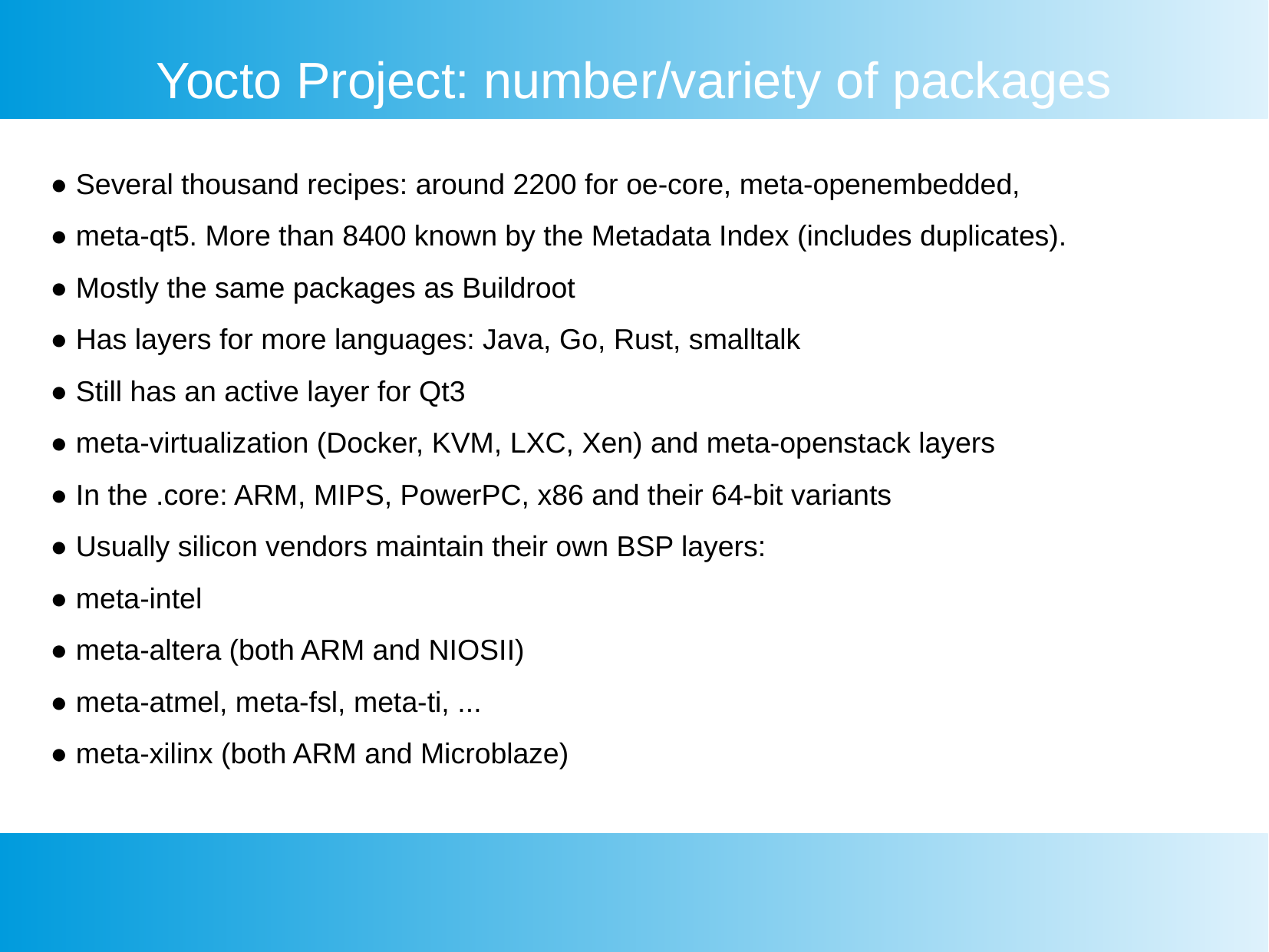

Yocto Project: number/variety of packages
● Several thousand recipes: around 2200 for oe-core, meta-openembedded,
● meta-qt5. More than 8400 known by the Metadata Index (includes duplicates).
● Mostly the same packages as Buildroot
● Has layers for more languages: Java, Go, Rust, smalltalk
● Still has an active layer for Qt3
● meta-virtualization (Docker, KVM, LXC, Xen) and meta-openstack layers
● In the .core: ARM, MIPS, PowerPC, x86 and their 64-bit variants
● Usually silicon vendors maintain their own BSP layers:
● meta-intel
● meta-altera (both ARM and NIOSII)
● meta-atmel, meta-fsl, meta-ti, ...
● meta-xilinx (both ARM and Microblaze)